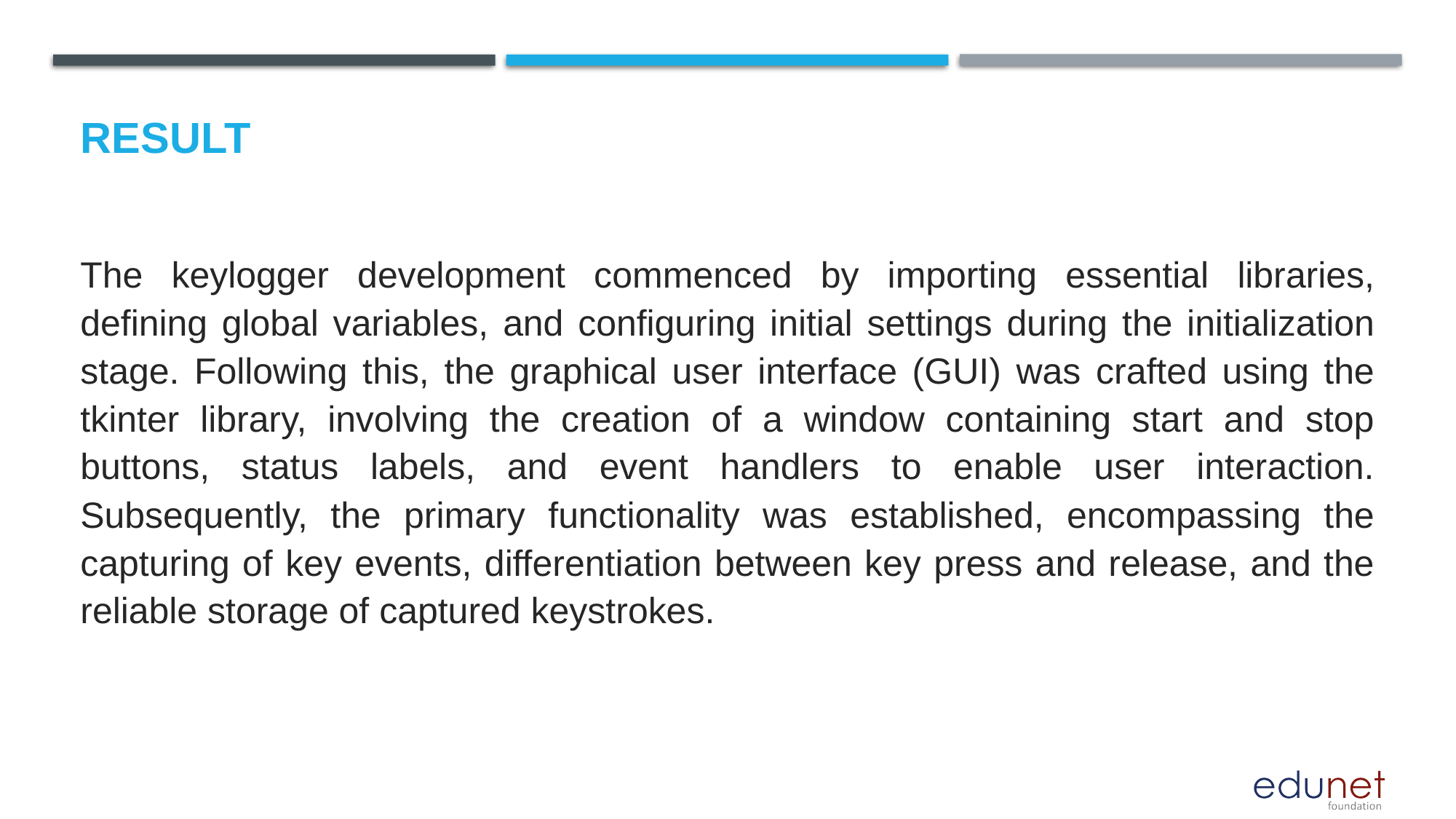

# Result
The keylogger development commenced by importing essential libraries, defining global variables, and configuring initial settings during the initialization stage. Following this, the graphical user interface (GUI) was crafted using the tkinter library, involving the creation of a window containing start and stop buttons, status labels, and event handlers to enable user interaction. Subsequently, the primary functionality was established, encompassing the capturing of key events, differentiation between key press and release, and the reliable storage of captured keystrokes.